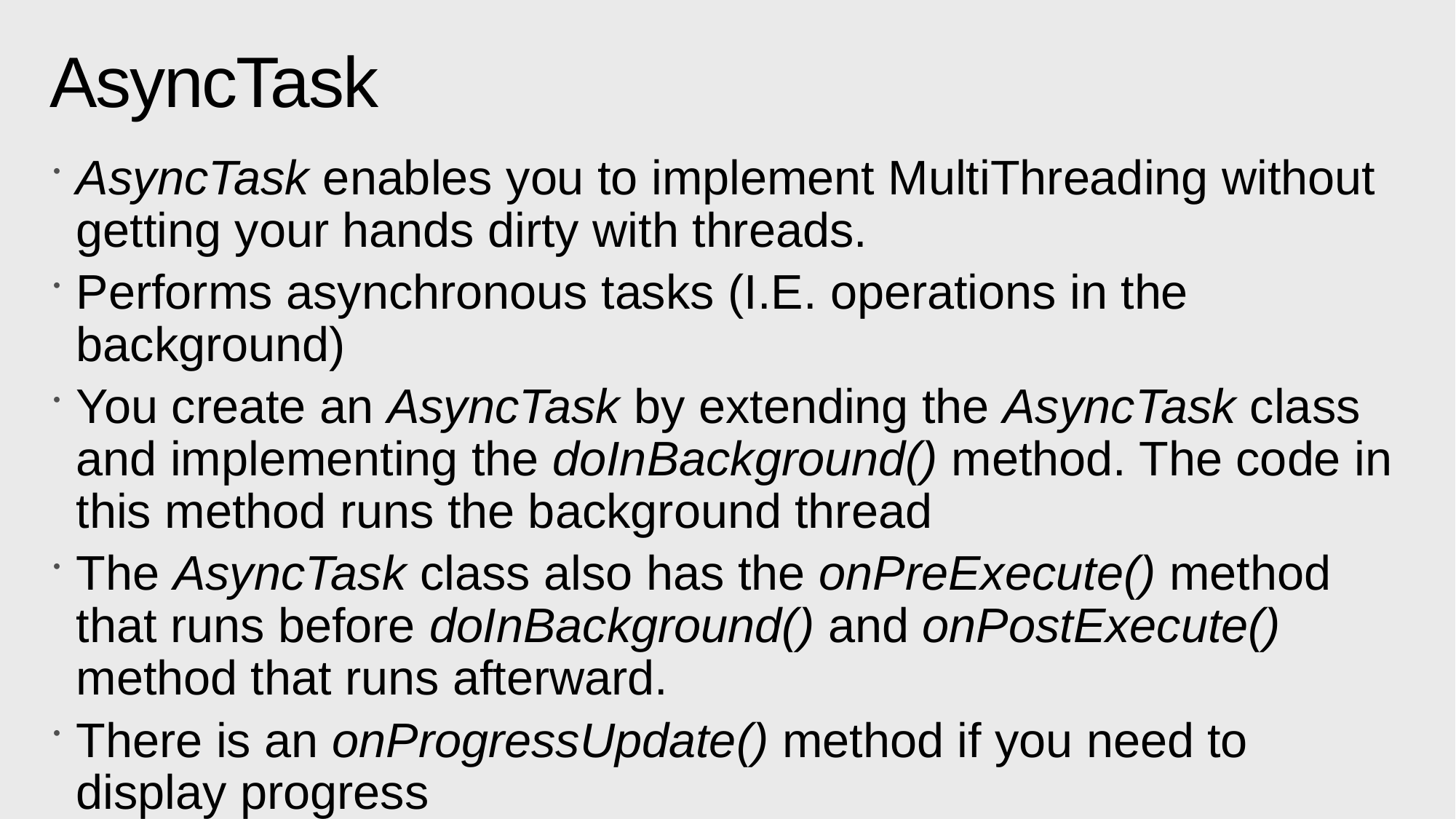

# AsyncTask
AsyncTask enables you to implement MultiThreading without getting your hands dirty with threads.
Performs asynchronous tasks (I.E. operations in the background)
You create an AsyncTask by extending the AsyncTask class and implementing the doInBackground() method. The code in this method runs the background thread
The AsyncTask class also has the onPreExecute() method that runs before doInBackground() and onPostExecute() method that runs afterward.
There is an onProgressUpdate() method if you need to display progress